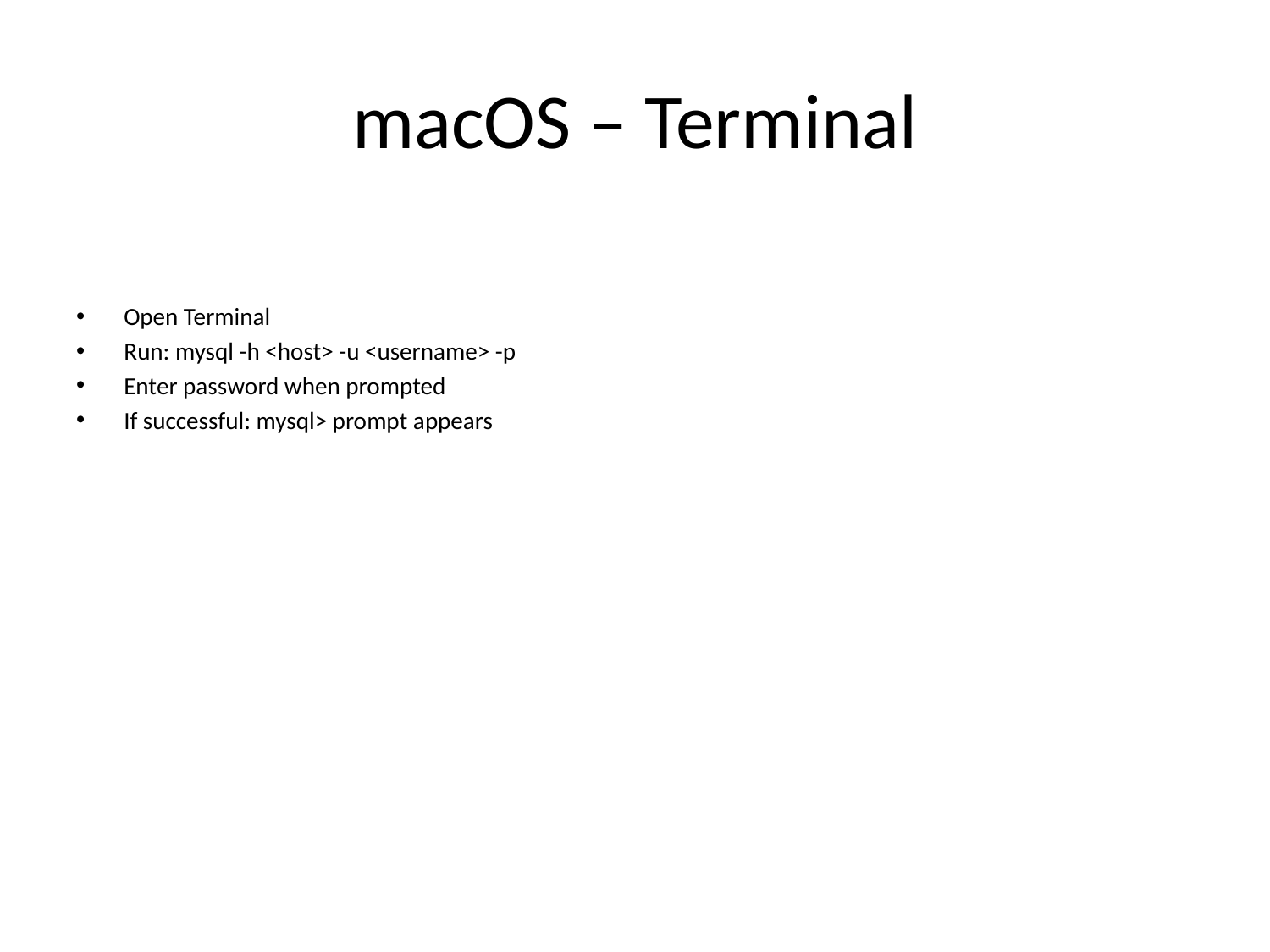

# macOS – Terminal

Open Terminal
Run: mysql -h <host> -u <username> -p
Enter password when prompted
If successful: mysql> prompt appears